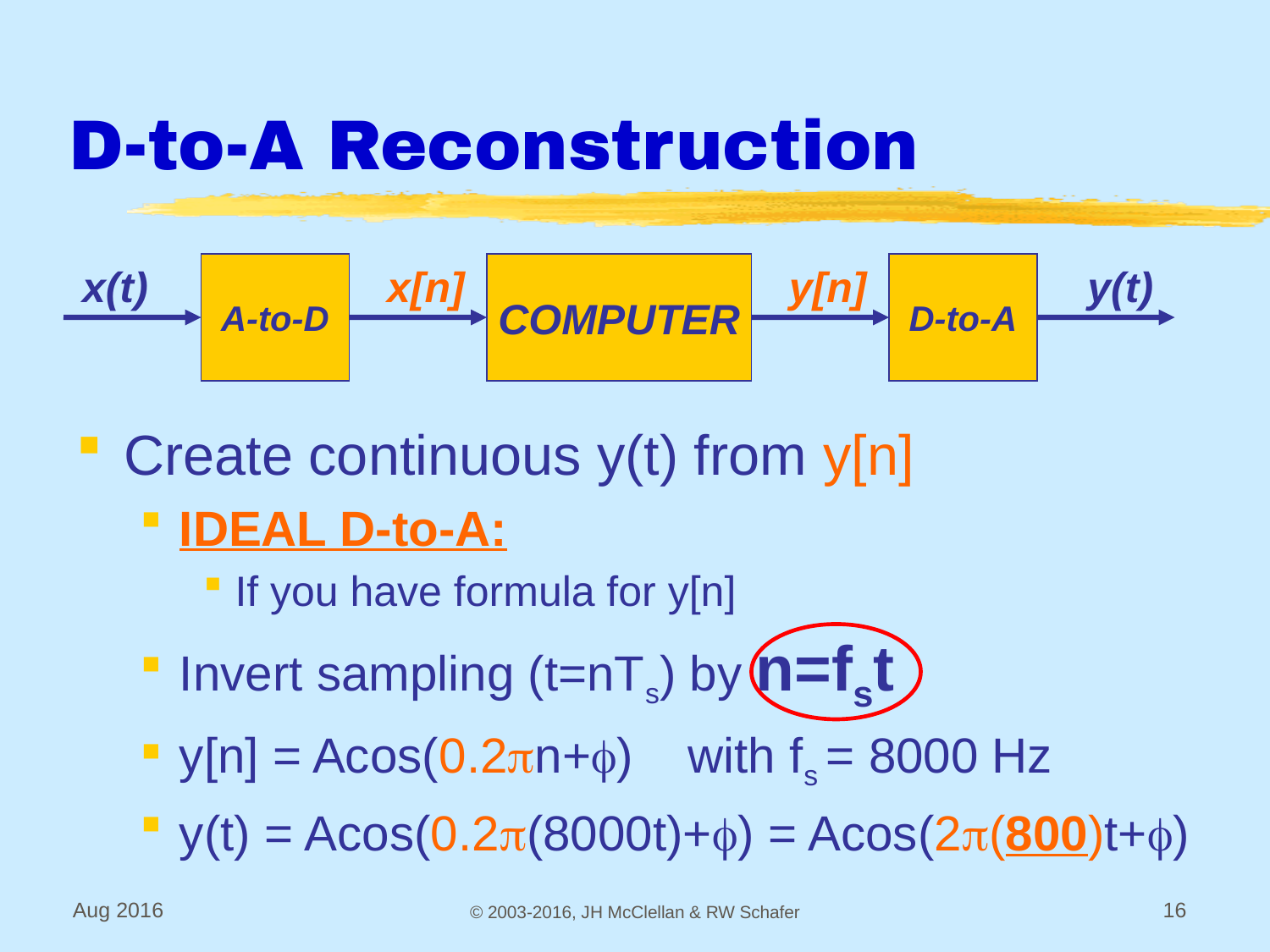

# D-to-A Reconstruction
x(t)
A-to-D
x[n]
COMPUTER
y[n]
D-to-A
y(t)

Create continuous y(t) from y[n]
IDEAL D-to-A:
If you have formula for y[n]
Invert sampling (t=nTs) by n=fst
y[n] = Acos(0.2πn+φ)    with fs = 8000 Hz
y(t) = Acos(0.2π(8000t)+φ) = Acos(2π(800)t+φ)

Aug 2016
© 2003-2016, JH McClellan & RW Schafer
16